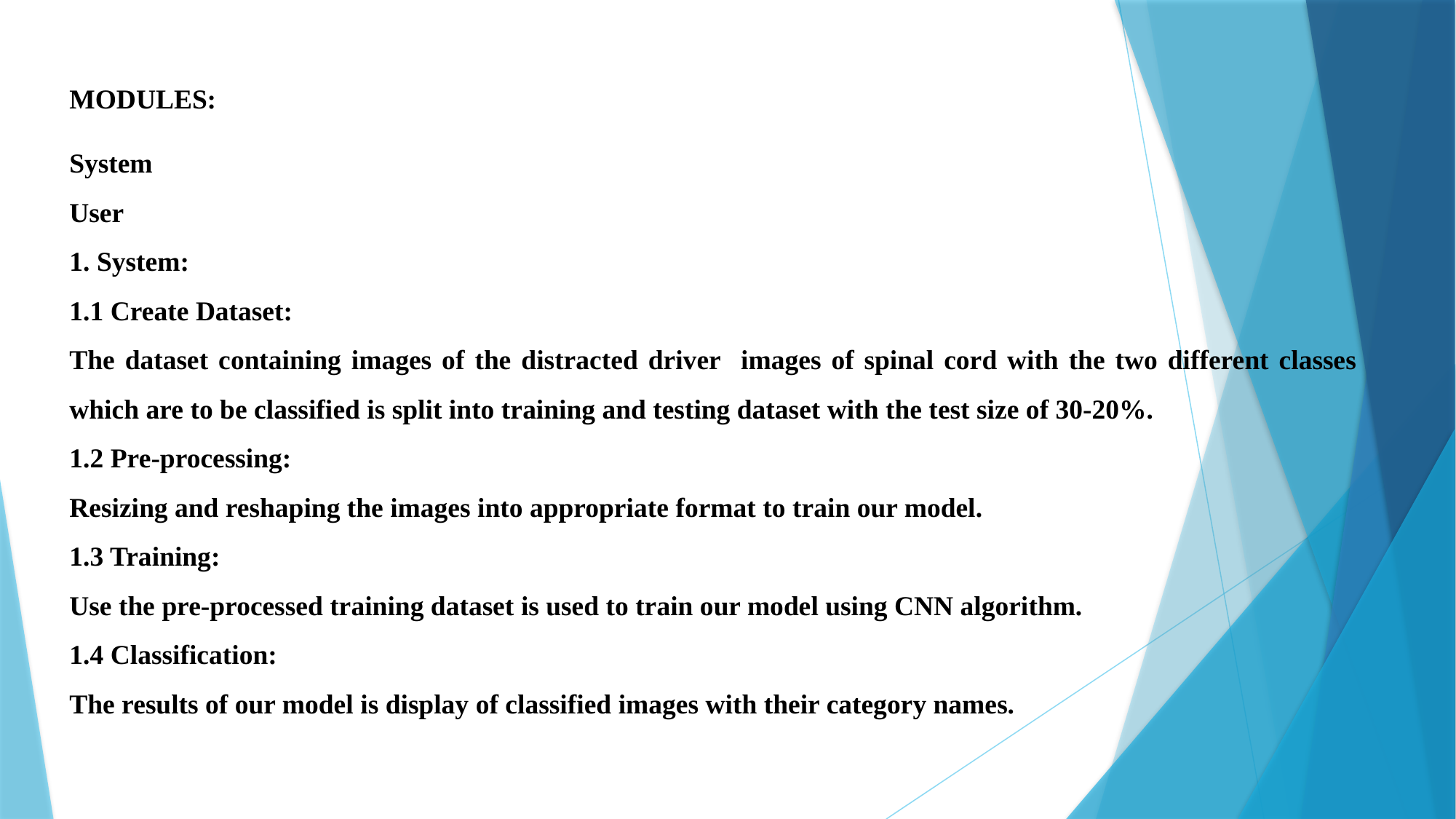

MODULES:
System
User
1. System:
1.1 Create Dataset:
The dataset containing images of the distracted driver  images of spinal cord with the two different classes which are to be classified is split into training and testing dataset with the test size of 30-20%.
1.2 Pre-processing:
Resizing and reshaping the images into appropriate format to train our model.
1.3 Training:
Use the pre-processed training dataset is used to train our model using CNN algorithm.
1.4 Classification:
The results of our model is display of classified images with their category names.